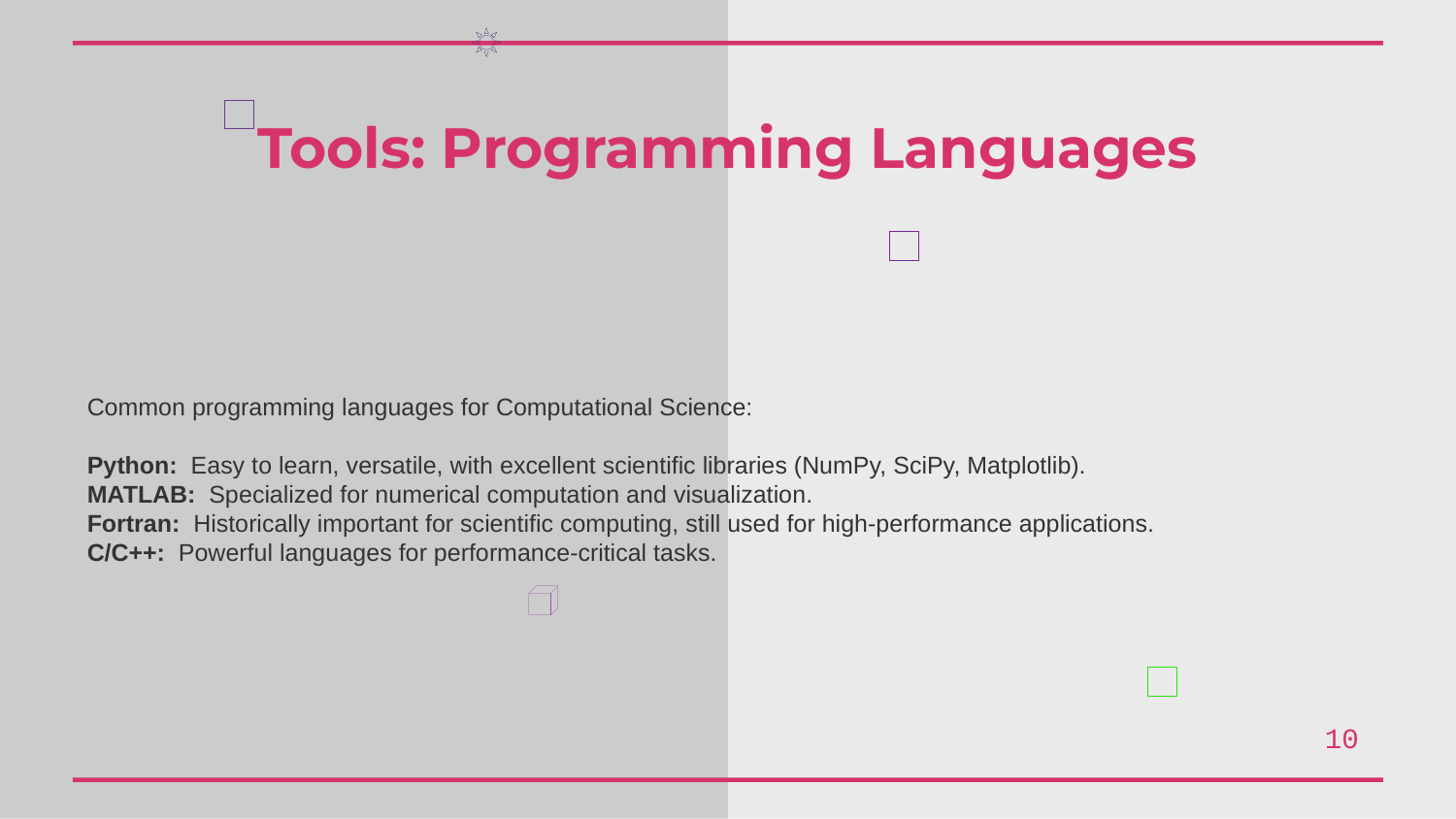

Tools: Programming Languages

Common programming languages for Computational Science:

Python:  Easy to learn, versatile, with excellent scientific libraries (NumPy, SciPy, Matplotlib).
MATLAB:  Specialized for numerical computation and visualization.
Fortran:  Historically important for scientific computing, still used for high-performance applications.
C/C++:  Powerful languages for performance-critical tasks.

10